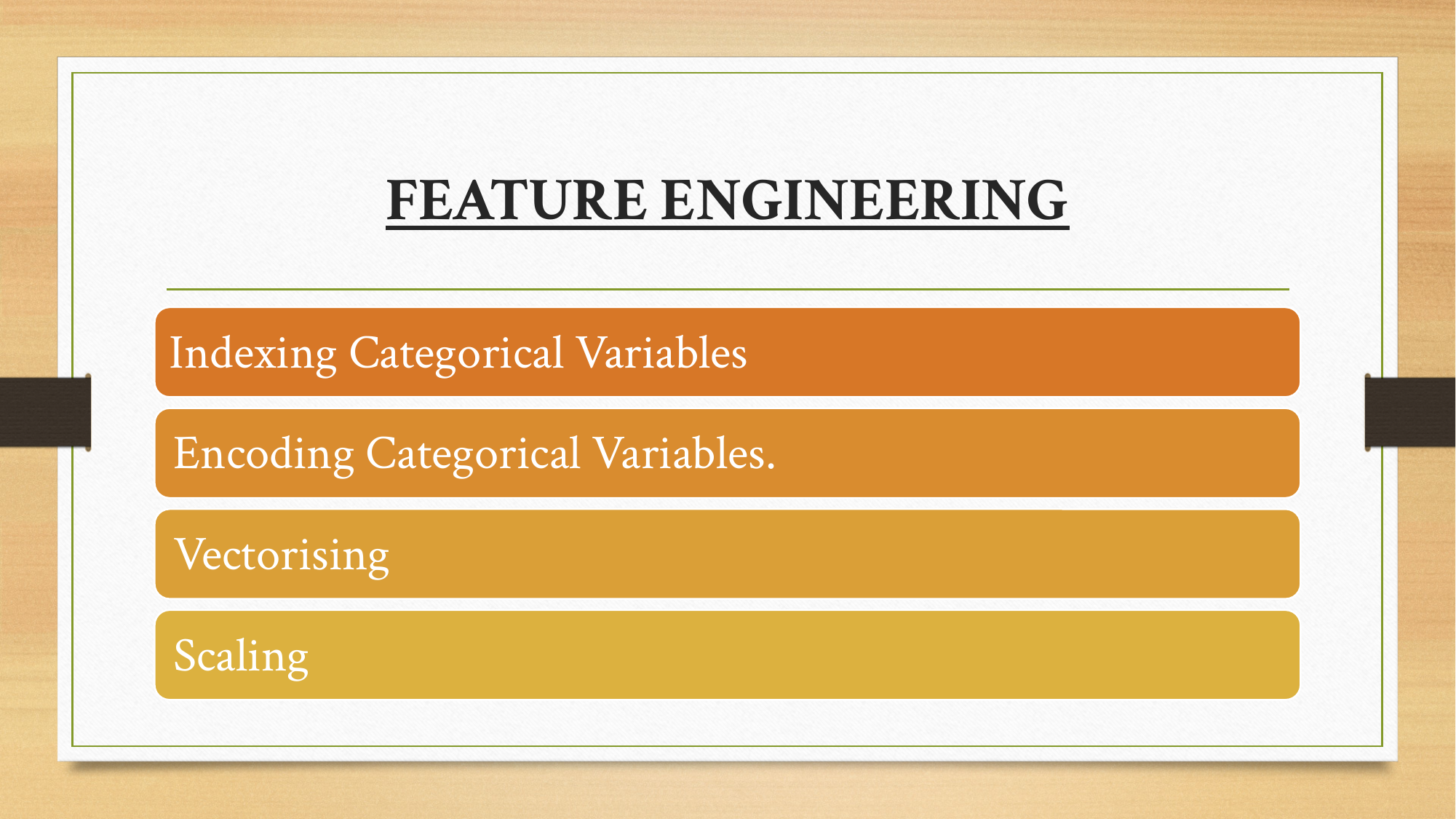

# FEATURE ENGINEERING

Indexing Categorical Variables

Encoding Categorical Variables.

Vectorising

Scaling